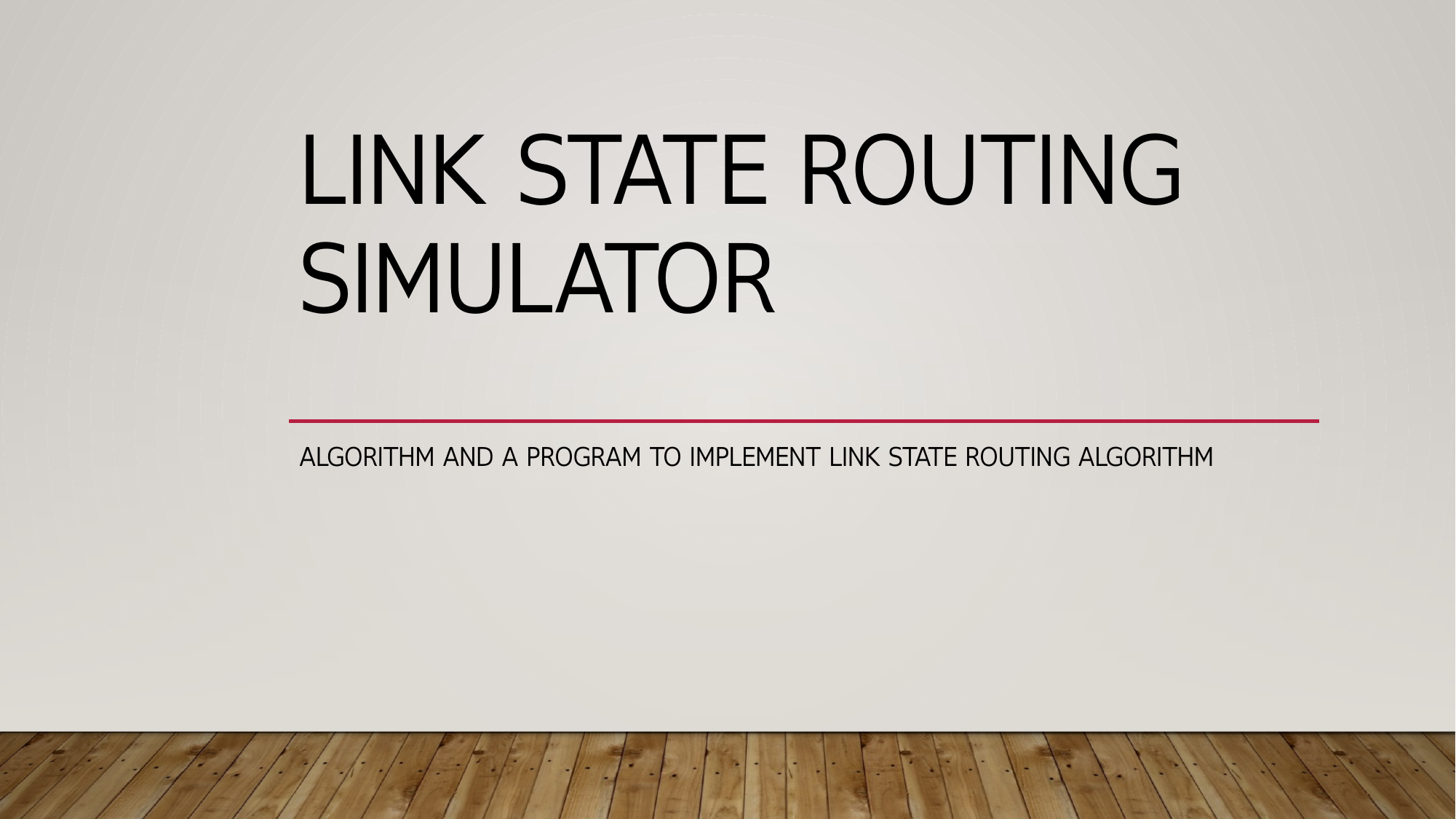

# Link state routing simulator
Algorithm and a program to implement link state routing algorithm